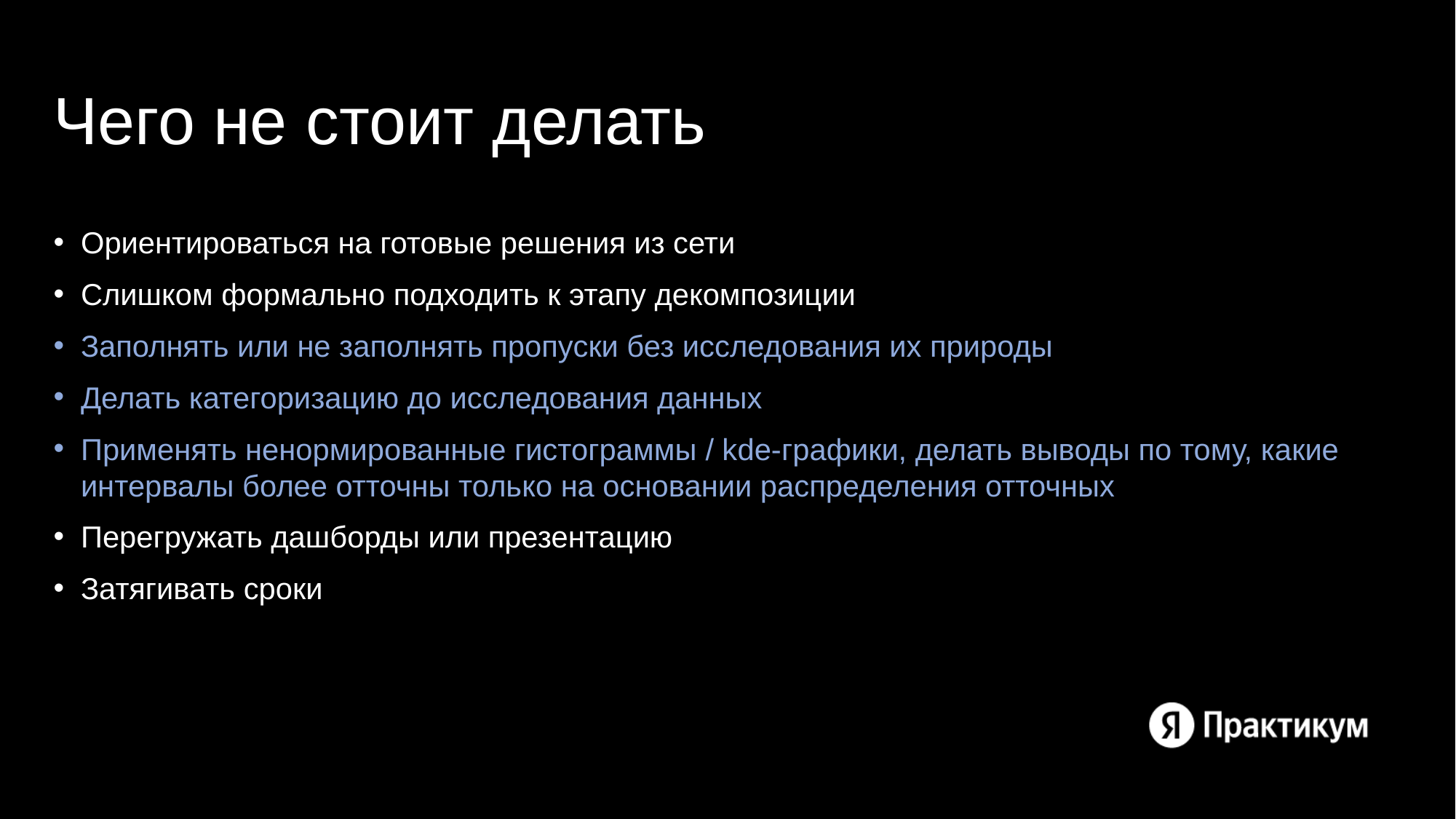

# Чего не стоит делать
Ориентироваться на готовые решения из сети
Слишком формально подходить к этапу декомпозиции
Заполнять или не заполнять пропуски без исследования их природы
Делать категоризацию до исследования данных
Применять ненормированные гистограммы / kde-графики, делать выводы по тому, какие интервалы более отточны только на основании распределения отточных
Перегружать дашборды или презентацию
Затягивать сроки